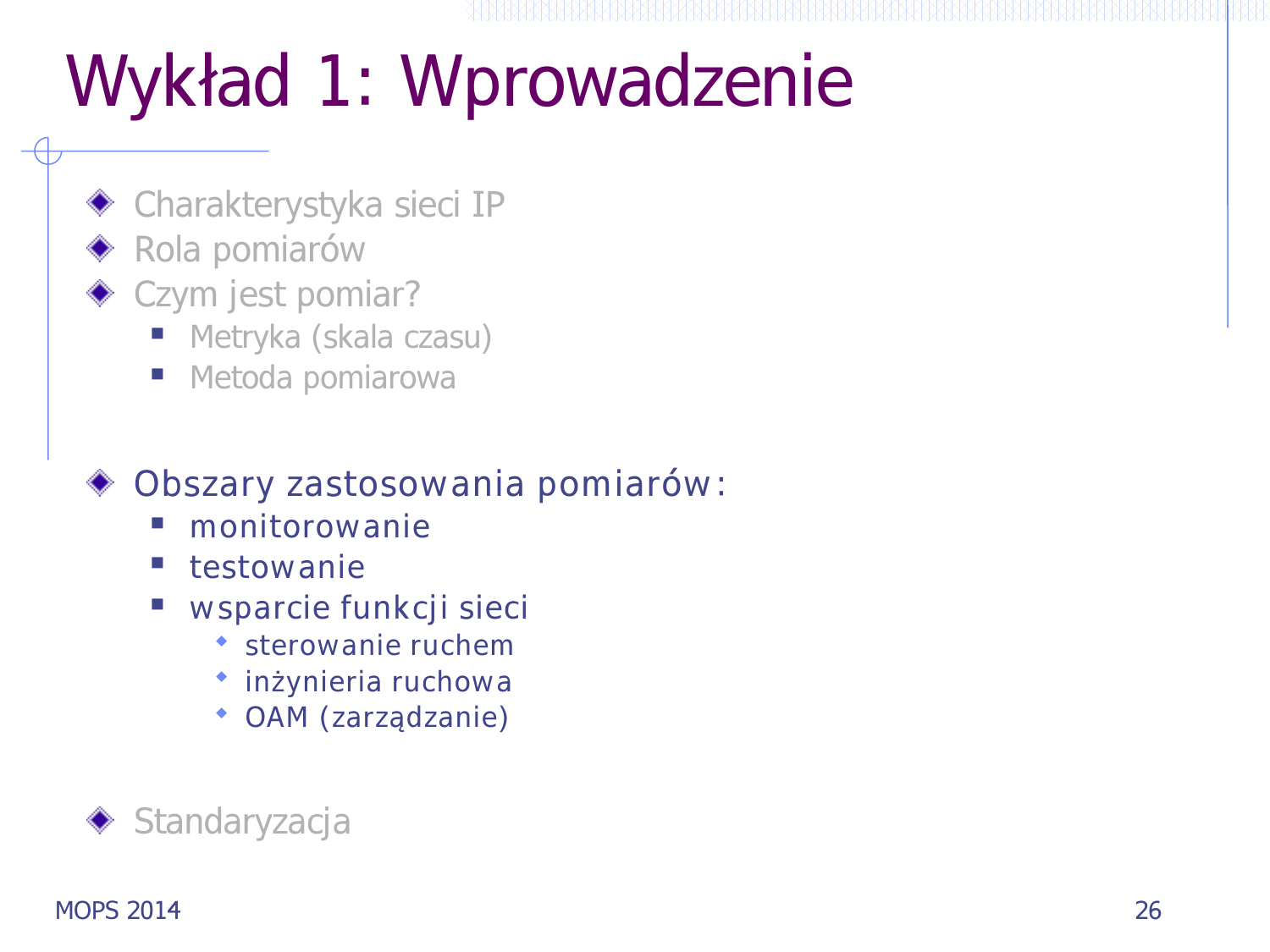

# Wykład 1: Wprowadzenie
Charakterystyka sieci IP
Rola pomiarów
Czym jest pomiar?
Metryka (skala czasu)
Metoda pomiarowa

Obszary zastosowania pomiarów:
monitorowanie
testowanie
wsparcie funkcji sieci
sterowanie ruchem
inżynieria ruchowa
OAM (zarządzanie)

Standaryzacja
MOPS 2014
26